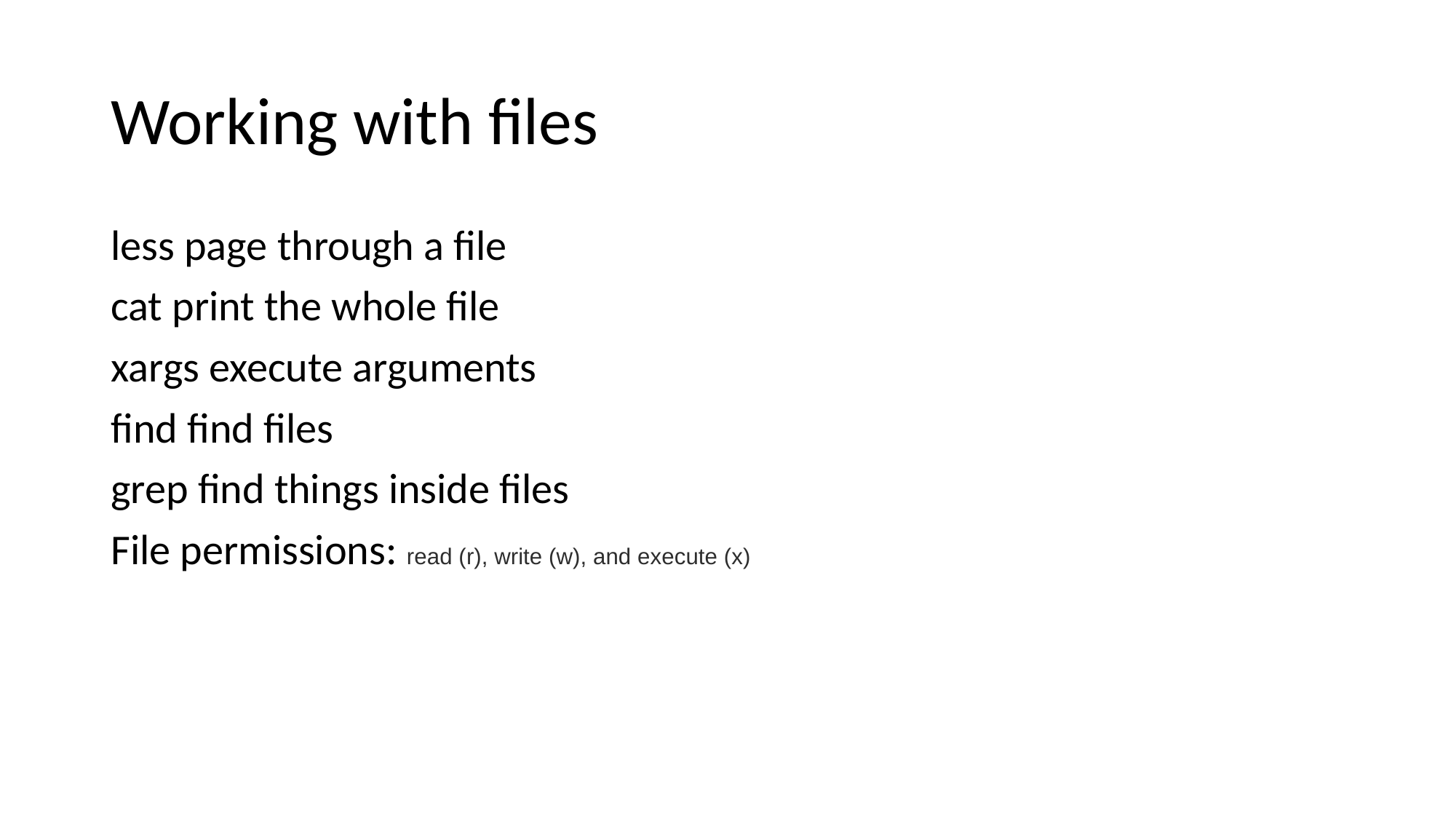

# Working with files
less page through a file
cat print the whole file
xargs execute arguments
find find files
grep find things inside files
File permissions: read (r), write (w), and execute (x)